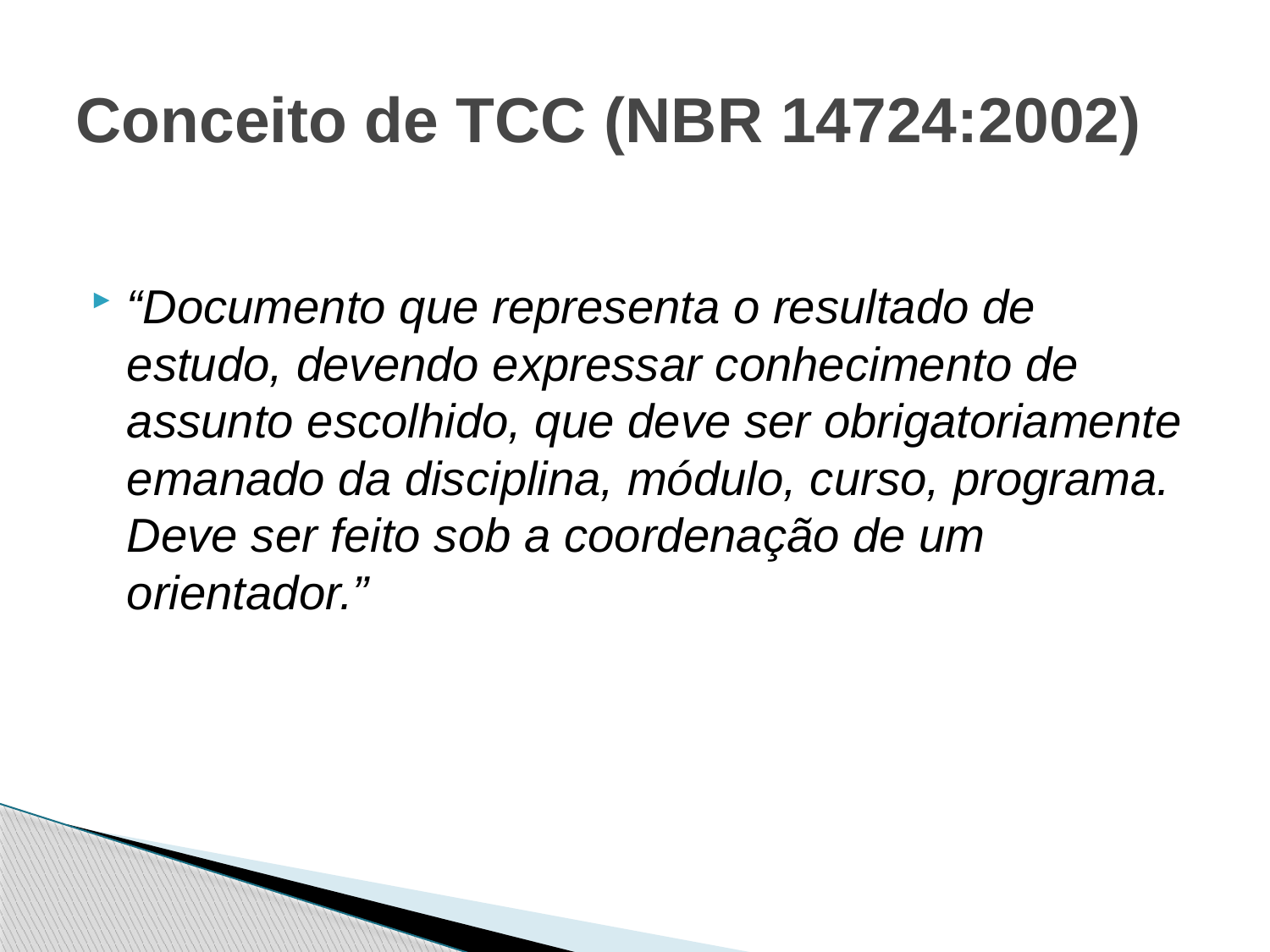

# Conceito de TCC (NBR 14724:2002)

“Documento que representa o resultado de estudo, devendo expressar conhecimento de assunto escolhido, que deve ser obrigatoriamente emanado da disciplina, módulo, curso, programa. Deve ser feito sob a coordenação de um orientador.”